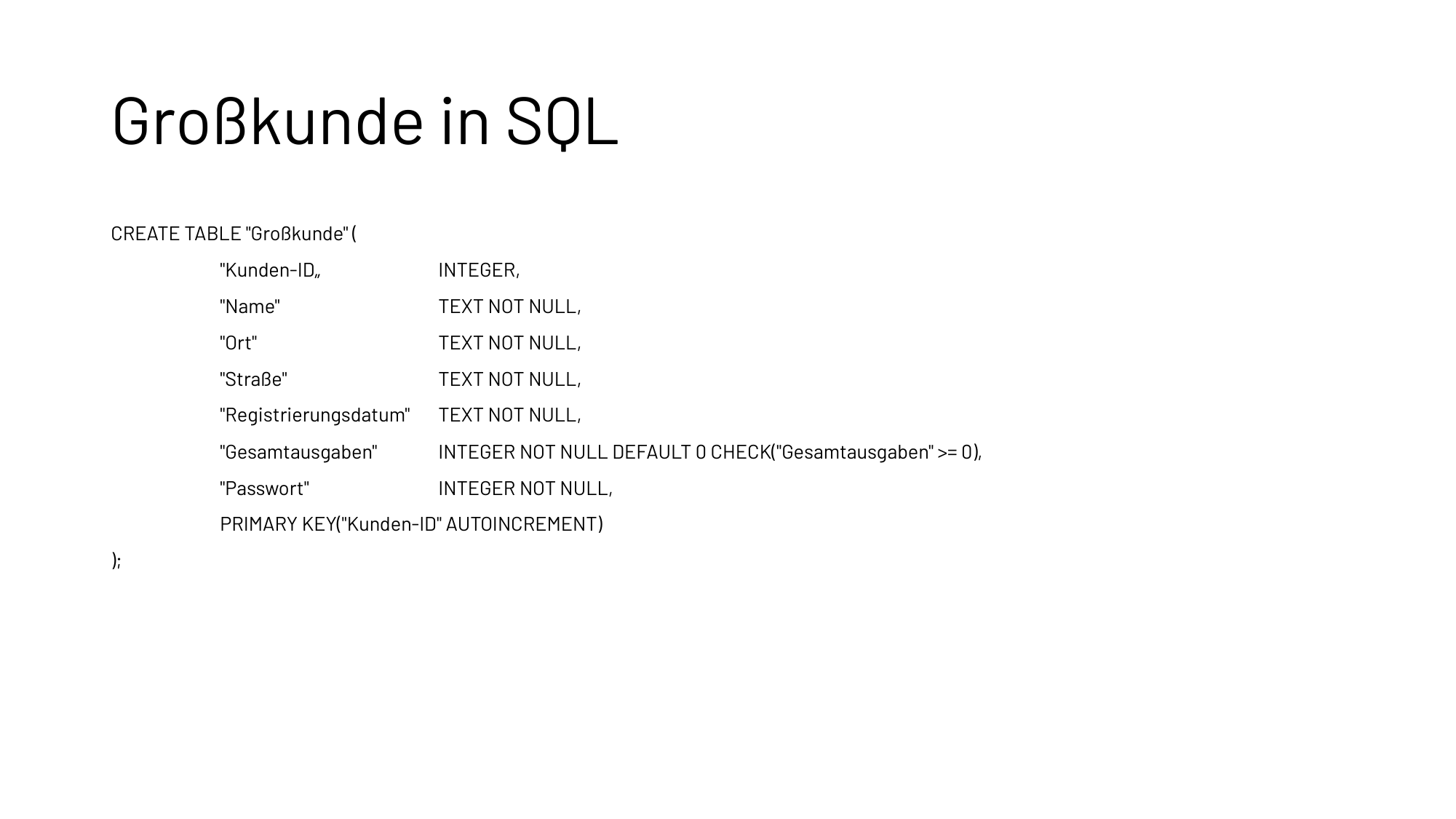

# Großkunde in SQL
CREATE TABLE "Großkunde" (
	"Kunden-ID„		INTEGER,
	"Name"		TEXT NOT NULL,
	"Ort"		TEXT NOT NULL,
	"Straße"		TEXT NOT NULL,
	"Registrierungsdatum"	TEXT NOT NULL,
	"Gesamtausgaben"	INTEGER NOT NULL DEFAULT 0 CHECK("Gesamtausgaben" >= 0),
	"Passwort"		INTEGER NOT NULL,
	PRIMARY KEY("Kunden-ID" AUTOINCREMENT)
);